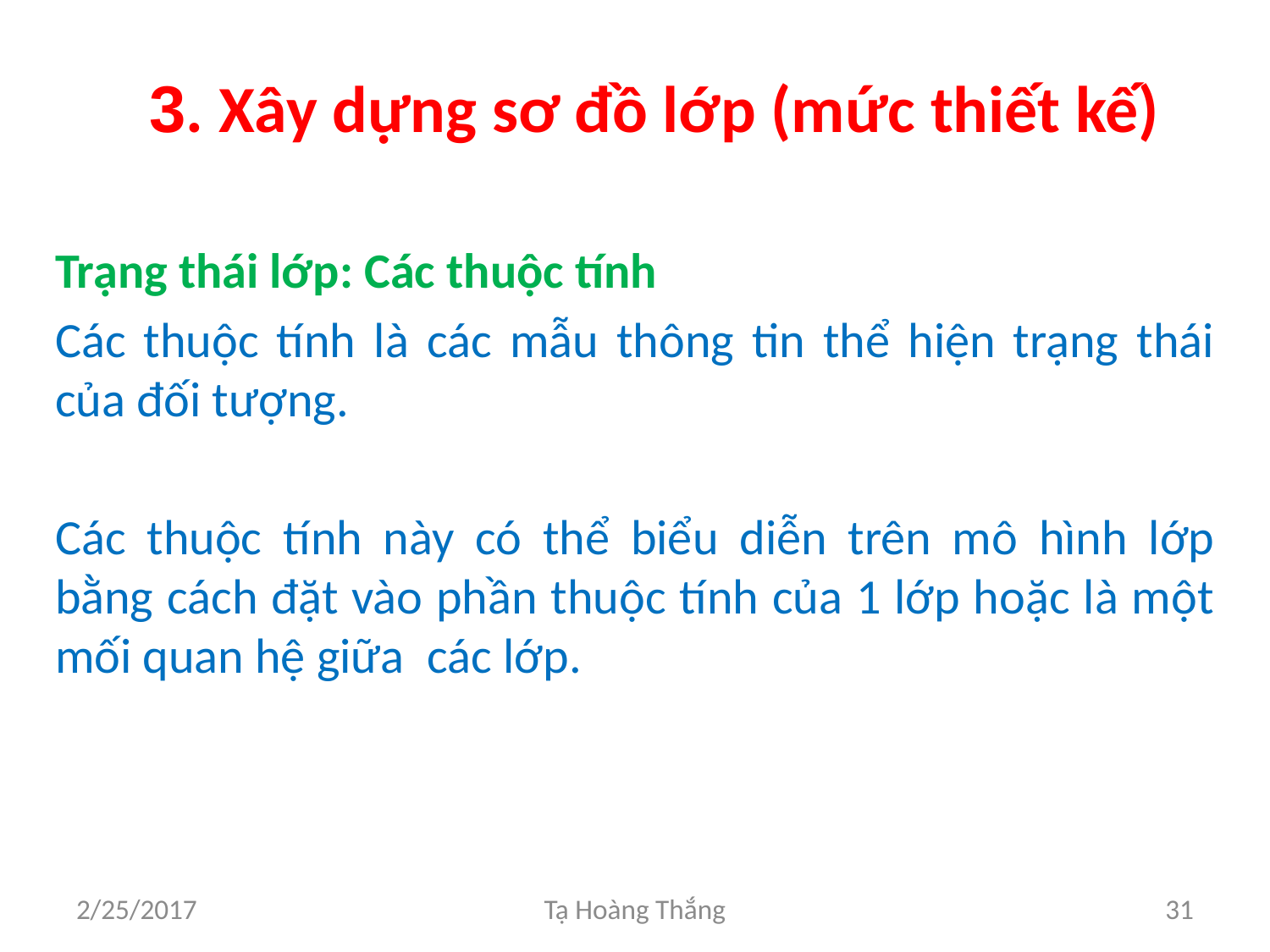

# 3. Xây dựng sơ đồ lớp (mức thiết kế)
Trạng thái lớp: Các thuộc tính
Các thuộc tính là các mẫu thông tin thể hiện trạng thái của đối tượng.

Các thuộc tính này có thể biểu diễn trên mô hình lớp bằng cách đặt vào phần thuộc tính của 1 lớp hoặc là một mối quan hệ giữa  các lớp.

2/25/2017
Tạ Hoàng Thắng
31